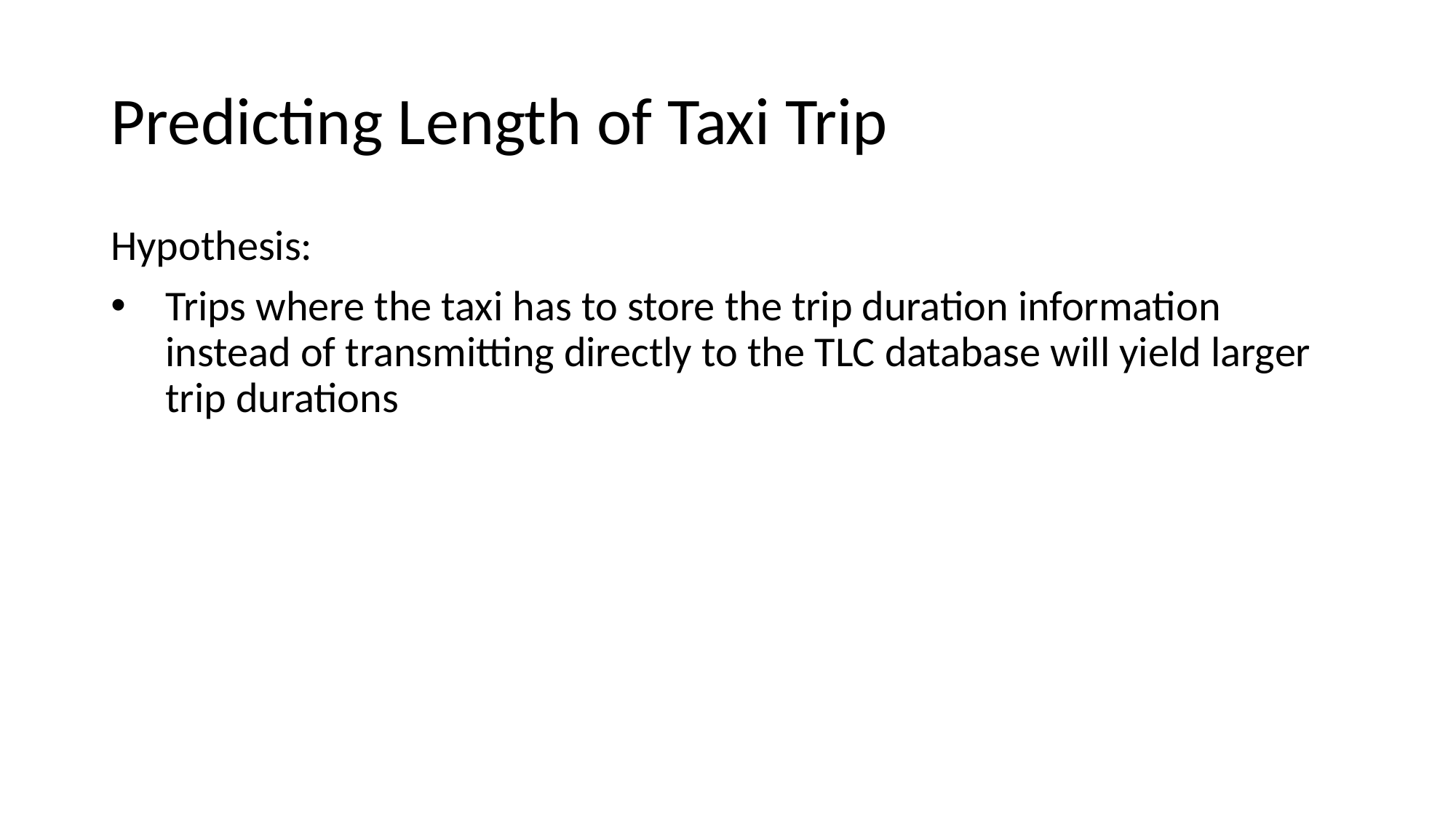

# Predicting Length of Taxi Trip
Hypothesis:
Trips where the taxi has to store the trip duration information instead of transmitting directly to the TLC database will yield larger trip durations